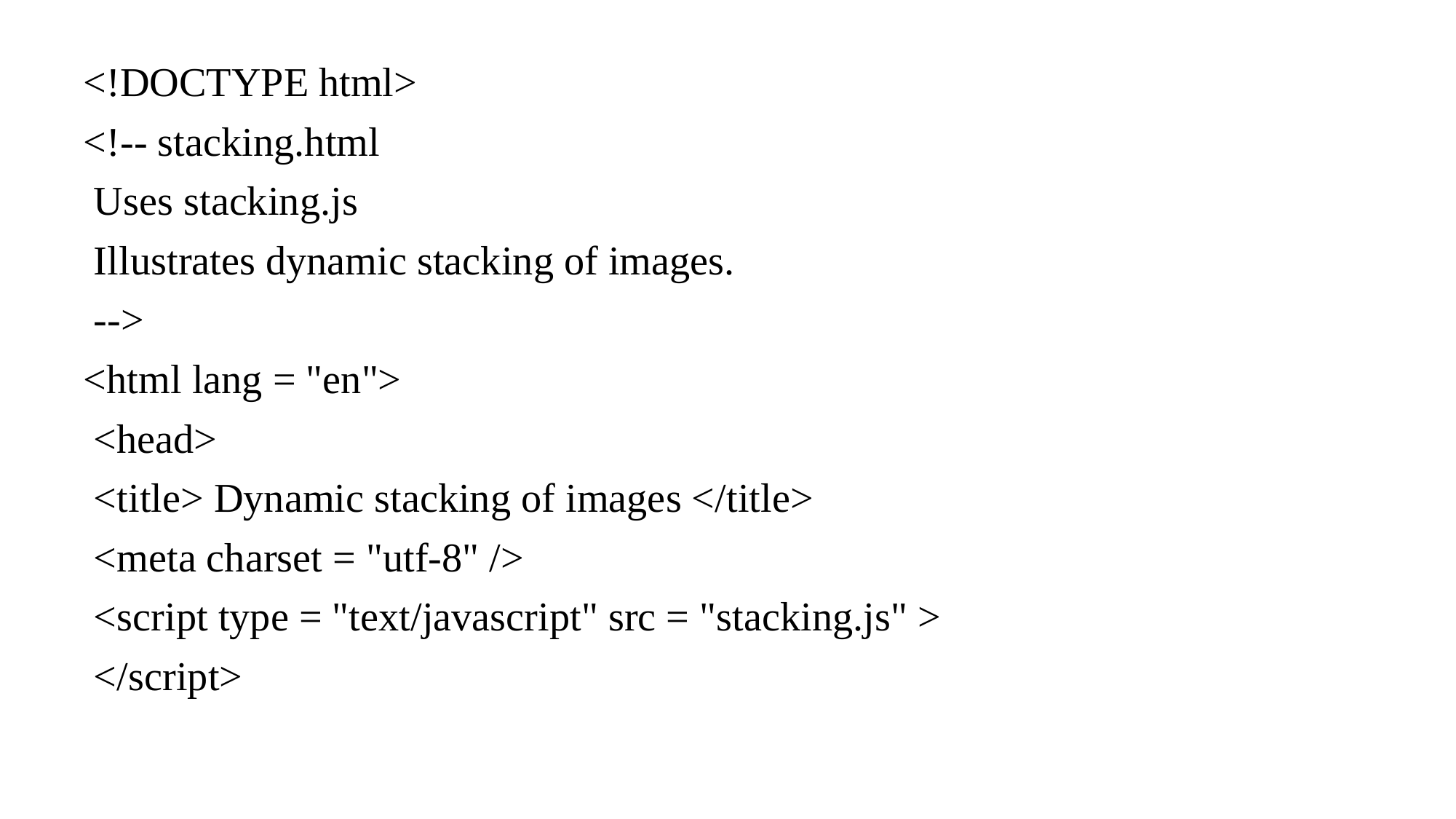

<!DOCTYPE html>
<!-- stacking.html
 Uses stacking.js
 Illustrates dynamic stacking of images.
 -->
<html lang = "en">
 <head>
 <title> Dynamic stacking of images </title>
 <meta charset = "utf-8" />
 <script type = "text/javascript" src = "stacking.js" >
 </script>